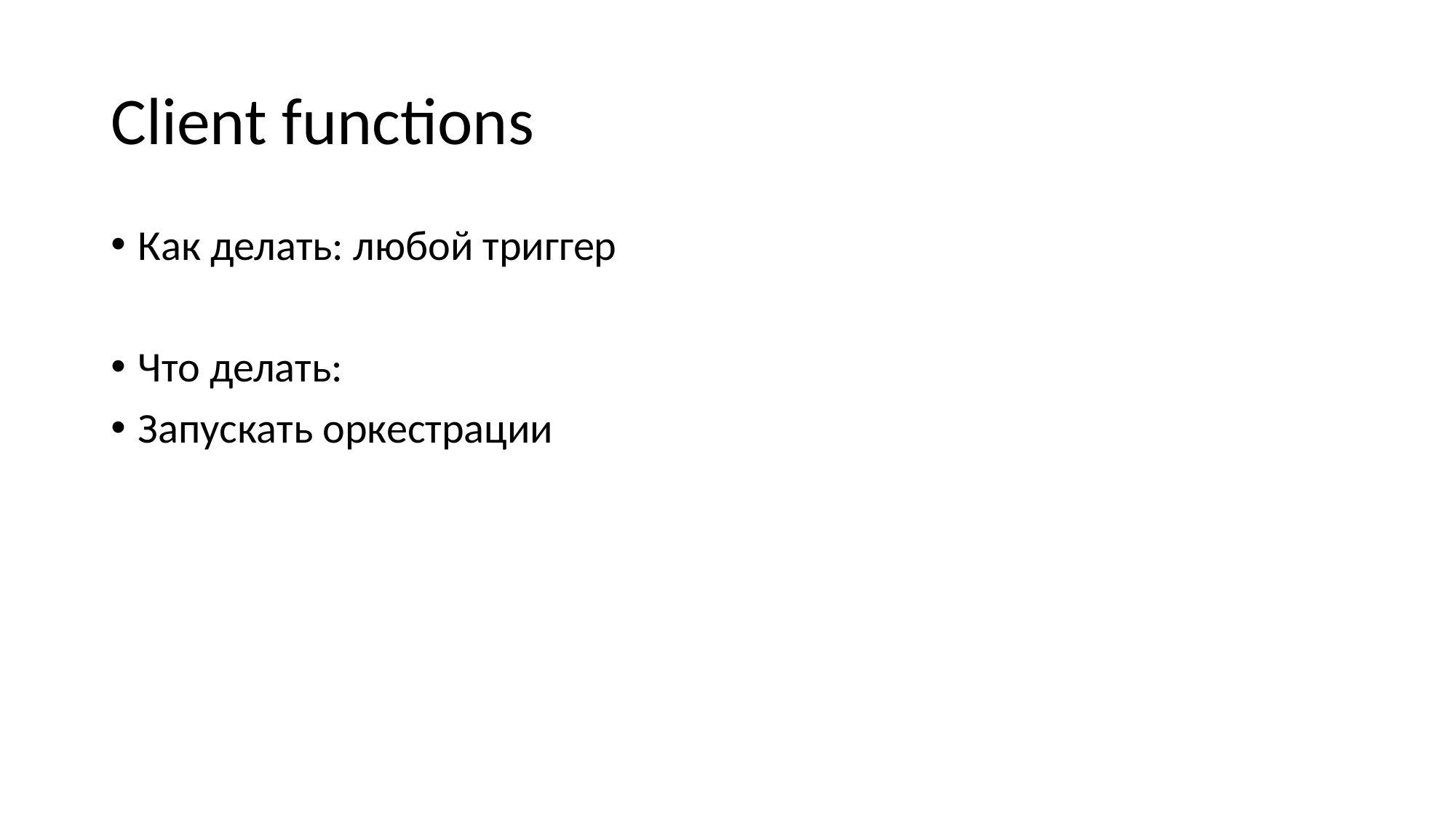

# Client functions
Как делать: любой триггер

Что делать:
Запускать оркестрации